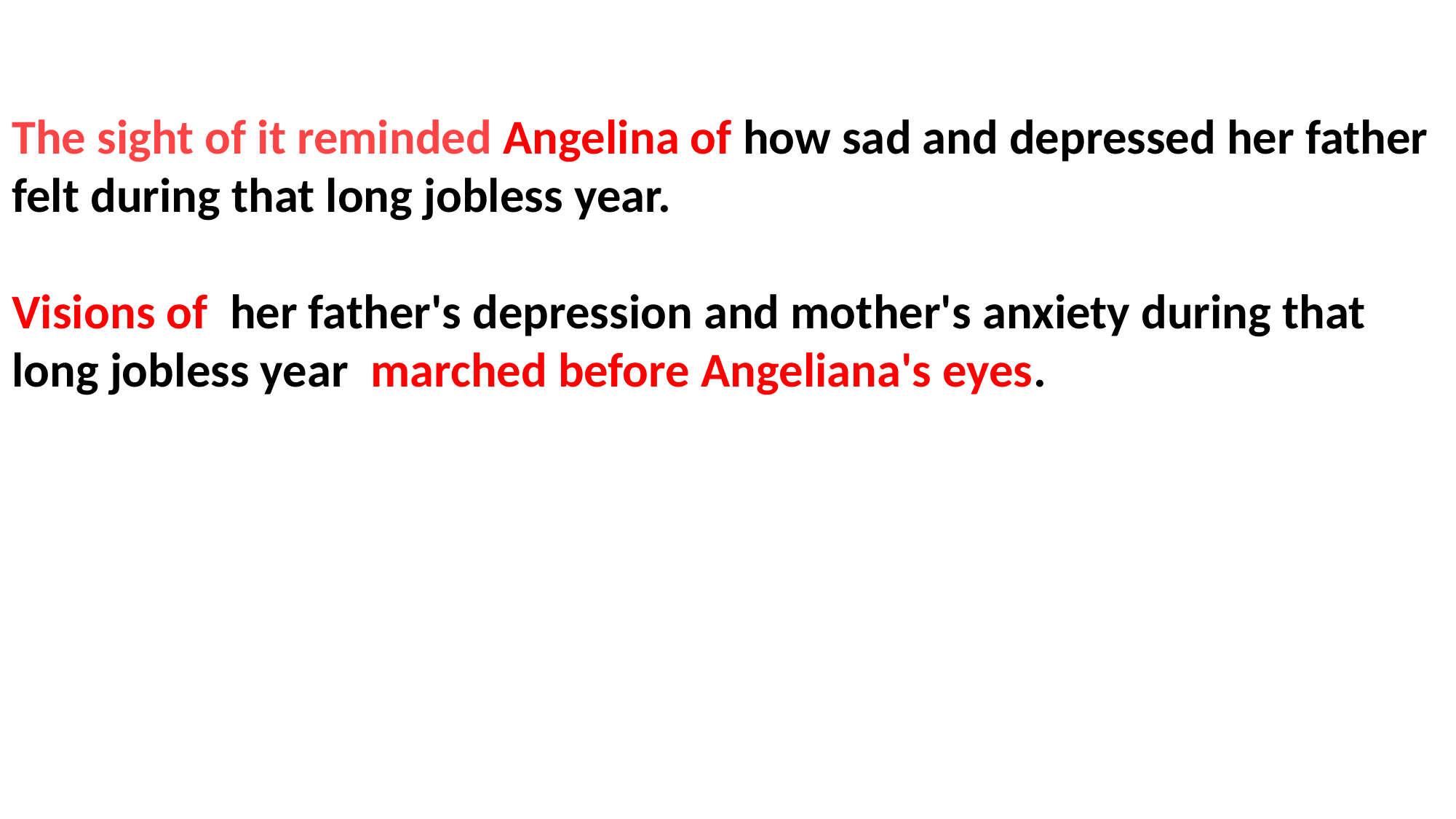

The sight of it reminded Angelina of how sad and depressed her father felt during that long jobless year.

Visions of  her father's depression and mother's anxiety during that long jobless year  marched before Angeliana's eyes.